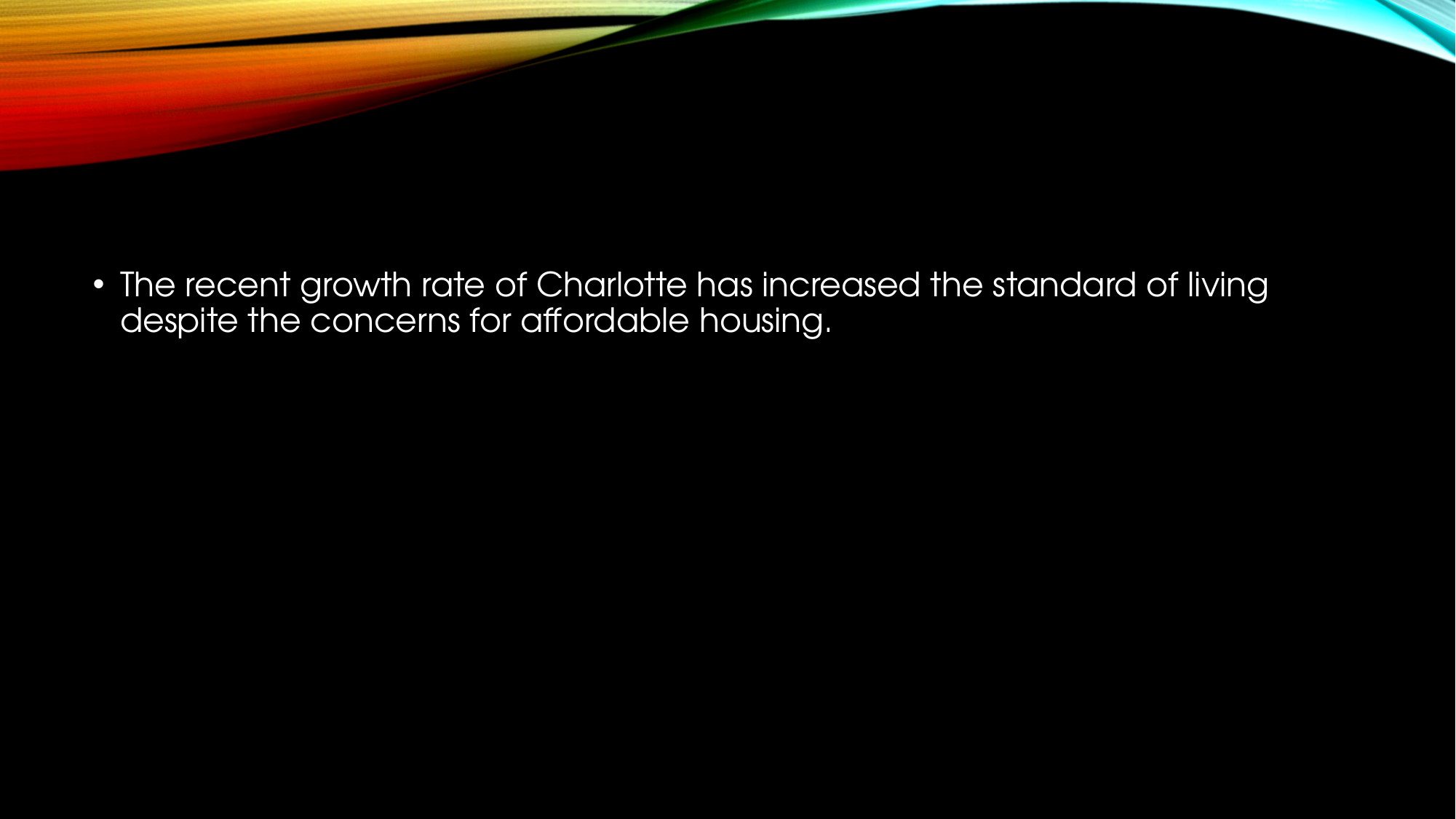

#
The recent growth rate of Charlotte has increased the standard of living despite the concerns for affordable housing.